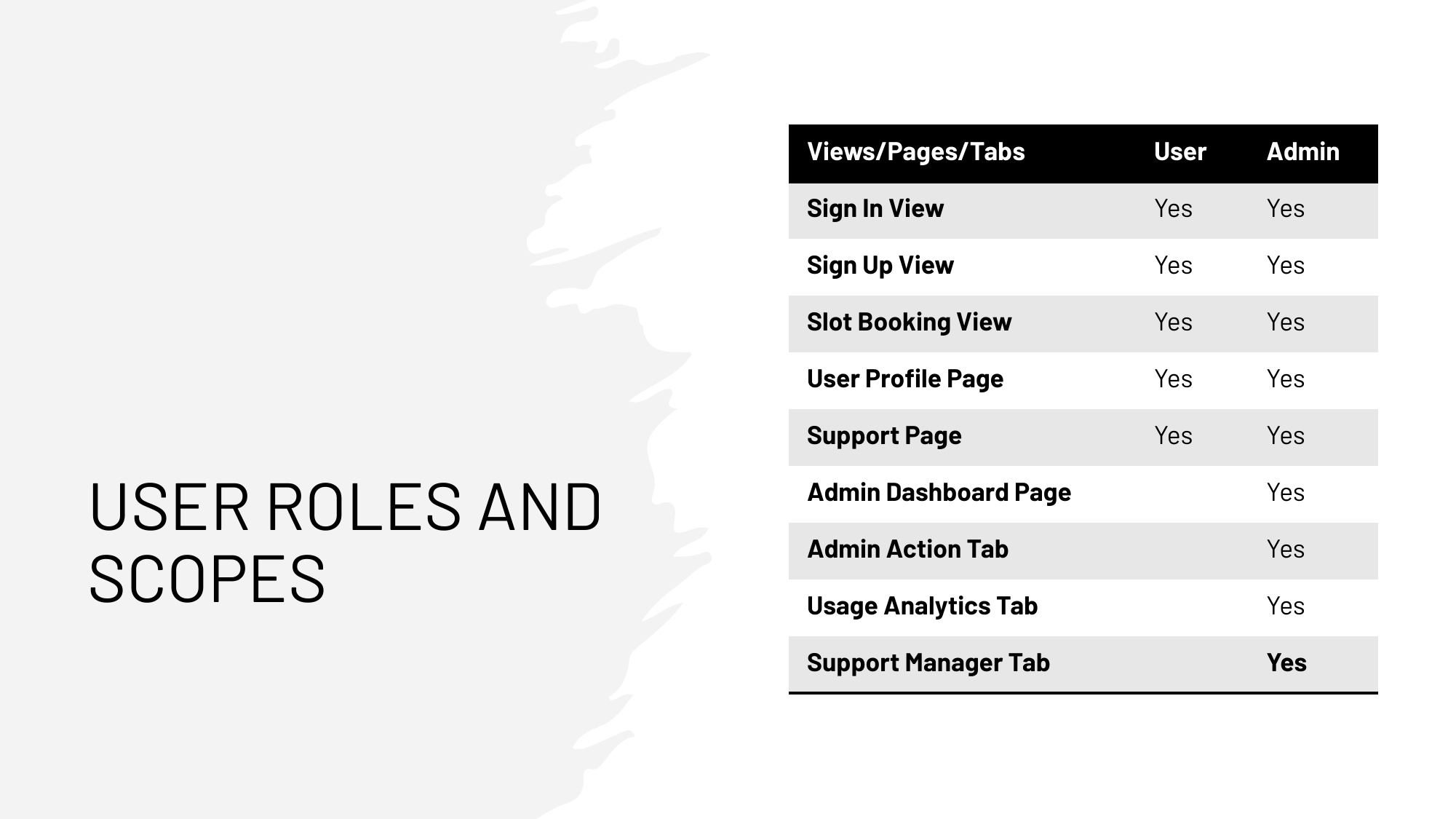

# USER ROLES AND SCOPES
| Views/Pages/Tabs | User | Admin |
| --- | --- | --- |
| Sign In View | Yes | Yes |
| Sign Up View | Yes | Yes |
| Slot Booking View | Yes | Yes |
| User Profile Page | Yes | Yes |
| Support Page | Yes | Yes |
| Admin Dashboard Page |  | Yes |
| Admin Action Tab |  | Yes |
| Usage Analytics Tab |  | Yes |
| Support Manager Tab |  | Yes |